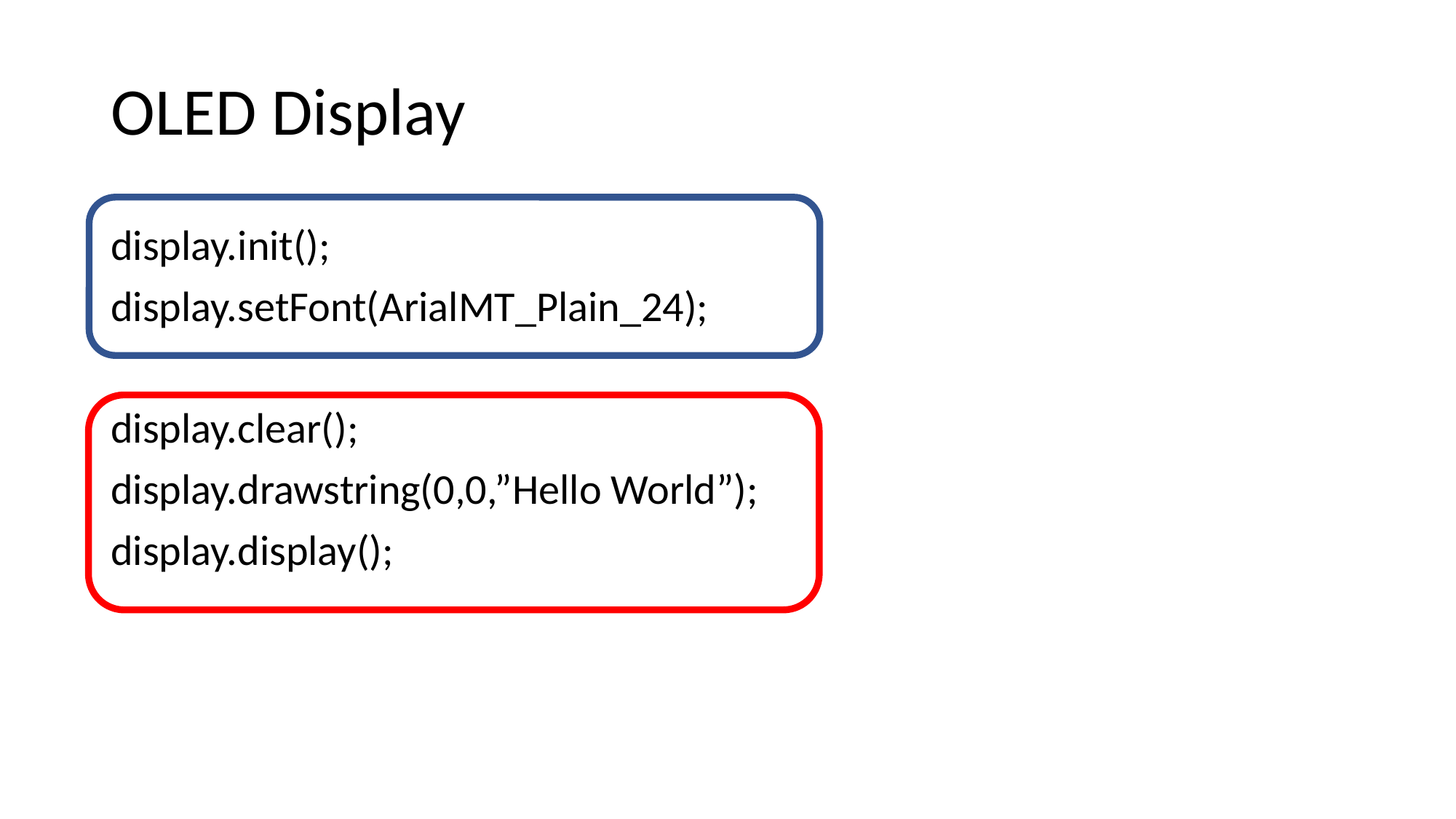

# OLED Display
c
display.init();
display.setFont(ArialMT_Plain_24);

display.clear();
display.drawstring(0,0,”Hello World”);
display.display();
c